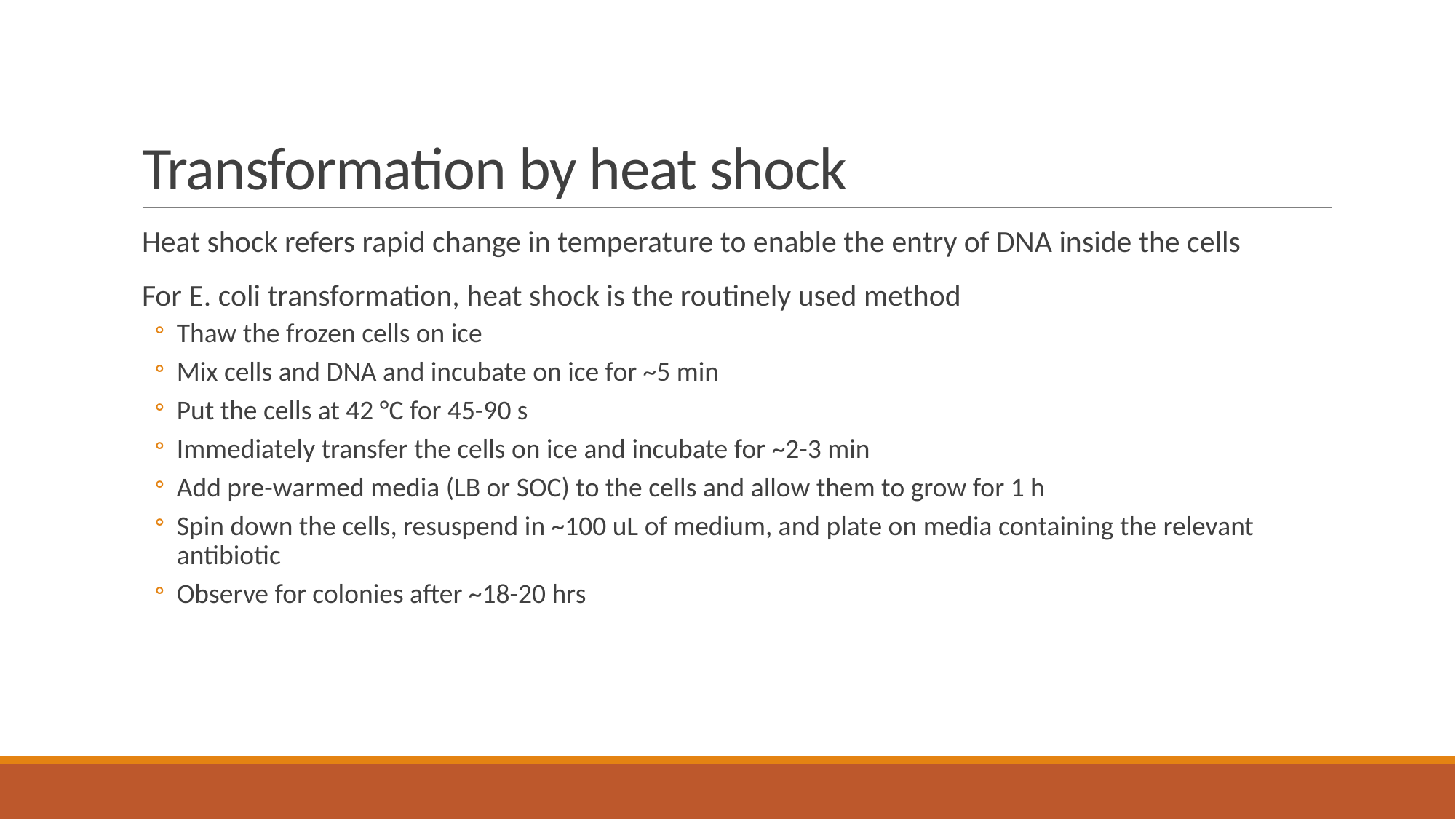

# Transformation by heat shock
Heat shock refers rapid change in temperature to enable the entry of DNA inside the cells
For E. coli transformation, heat shock is the routinely used method
Thaw the frozen cells on ice
Mix cells and DNA and incubate on ice for ~5 min
Put the cells at 42 °C for 45-90 s
Immediately transfer the cells on ice and incubate for ~2-3 min
Add pre-warmed media (LB or SOC) to the cells and allow them to grow for 1 h
Spin down the cells, resuspend in ~100 uL of medium, and plate on media containing the relevant antibiotic
Observe for colonies after ~18-20 hrs